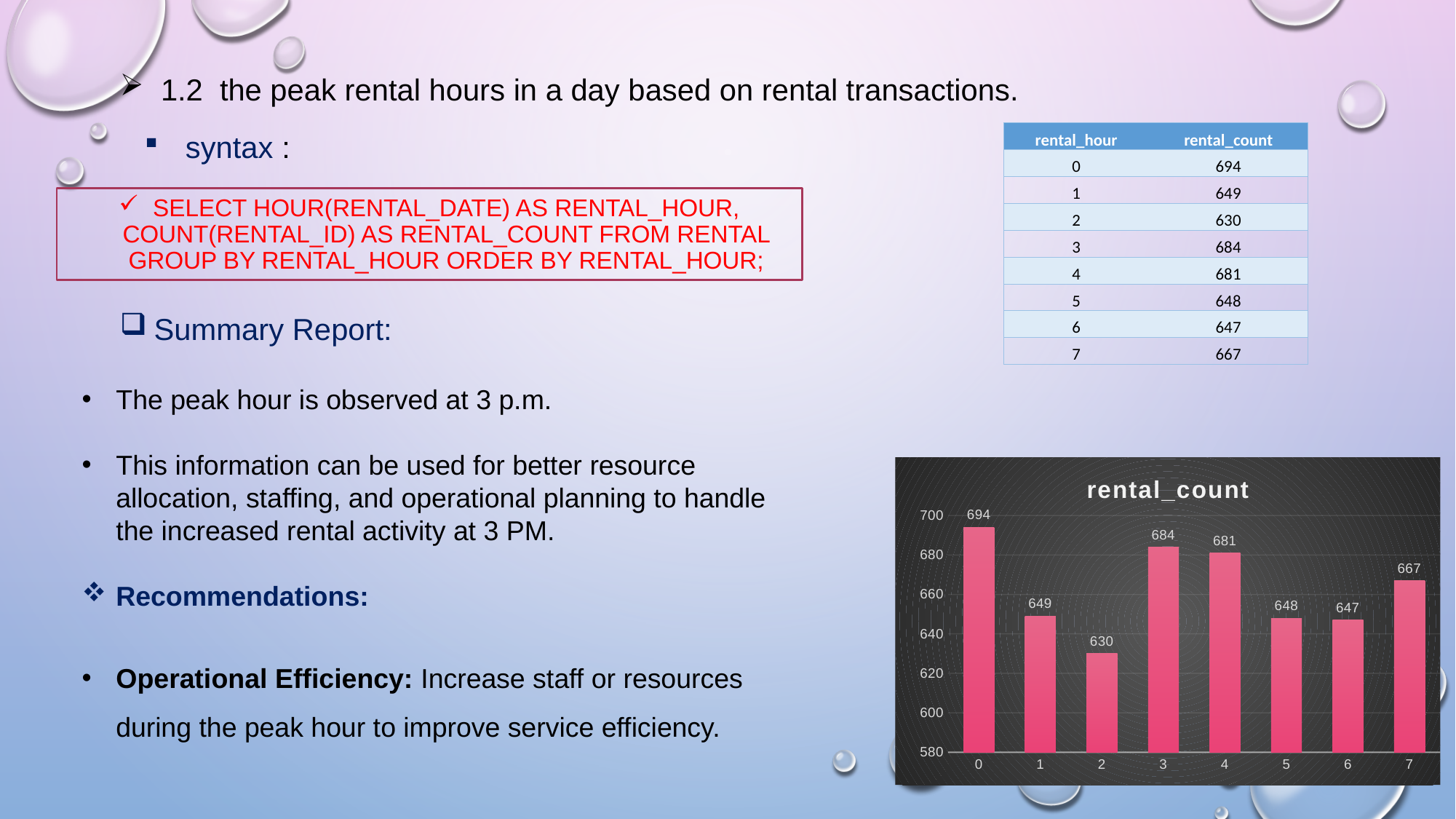

1.2  the peak rental hours in a day based on rental transactions.
syntax :
| rental\_hour | rental\_count |
| --- | --- |
| 0 | 694 |
| 1 | 649 |
| 2 | 630 |
| 3 | 684 |
| 4 | 681 |
| 5 | 648 |
| 6 | 647 |
| 7 | 667 |

# SELECT HOUR(rental_date) AS rental_hour, COUNT(rental_id) AS rental_count FROM rental GROUP BY rental_hour ORDER BY rental_hour;
Summary Report:
The peak hour is observed at 3 p.m.

This information can be used for better resource allocation, staffing, and operational planning to handle the increased rental activity at 3 PM.

Recommendations:

Operational Efficiency: Increase staff or resources during the peak hour to improve service efficiency.

### Chart:

| Category | rental_count |
|---|---|
| 0 | 694.0 |
| 1 | 649.0 |
| 2 | 630.0 |
| 3 | 684.0 |
| 4 | 681.0 |
| 5 | 648.0 |
| 6 | 647.0 |
| 7 | 667.0 |
g